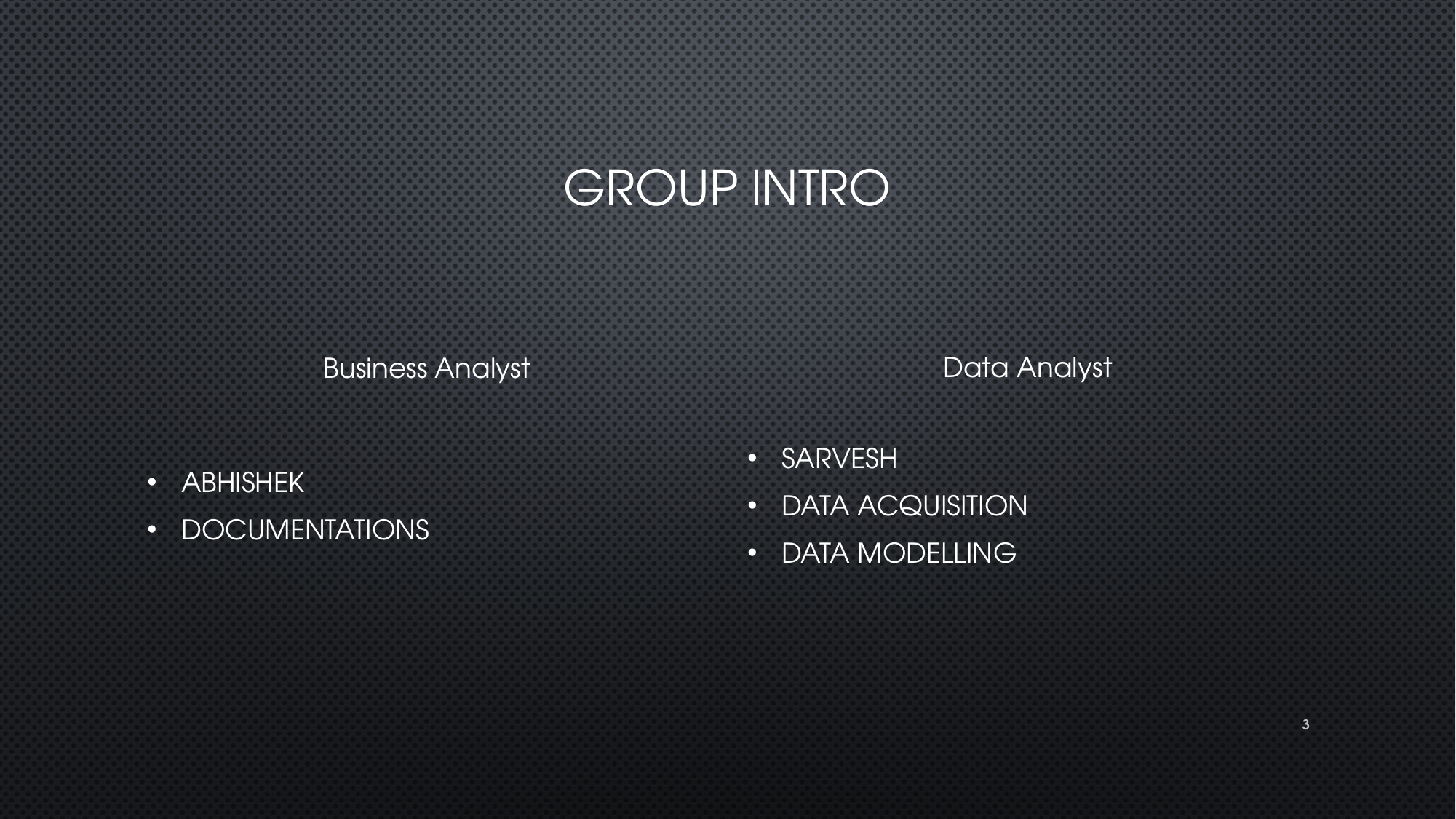

# Group intro
Abhishek
Documentations
Sarvesh
Data Acquisition
Data modelling

Data Analyst
Business Analyst
3